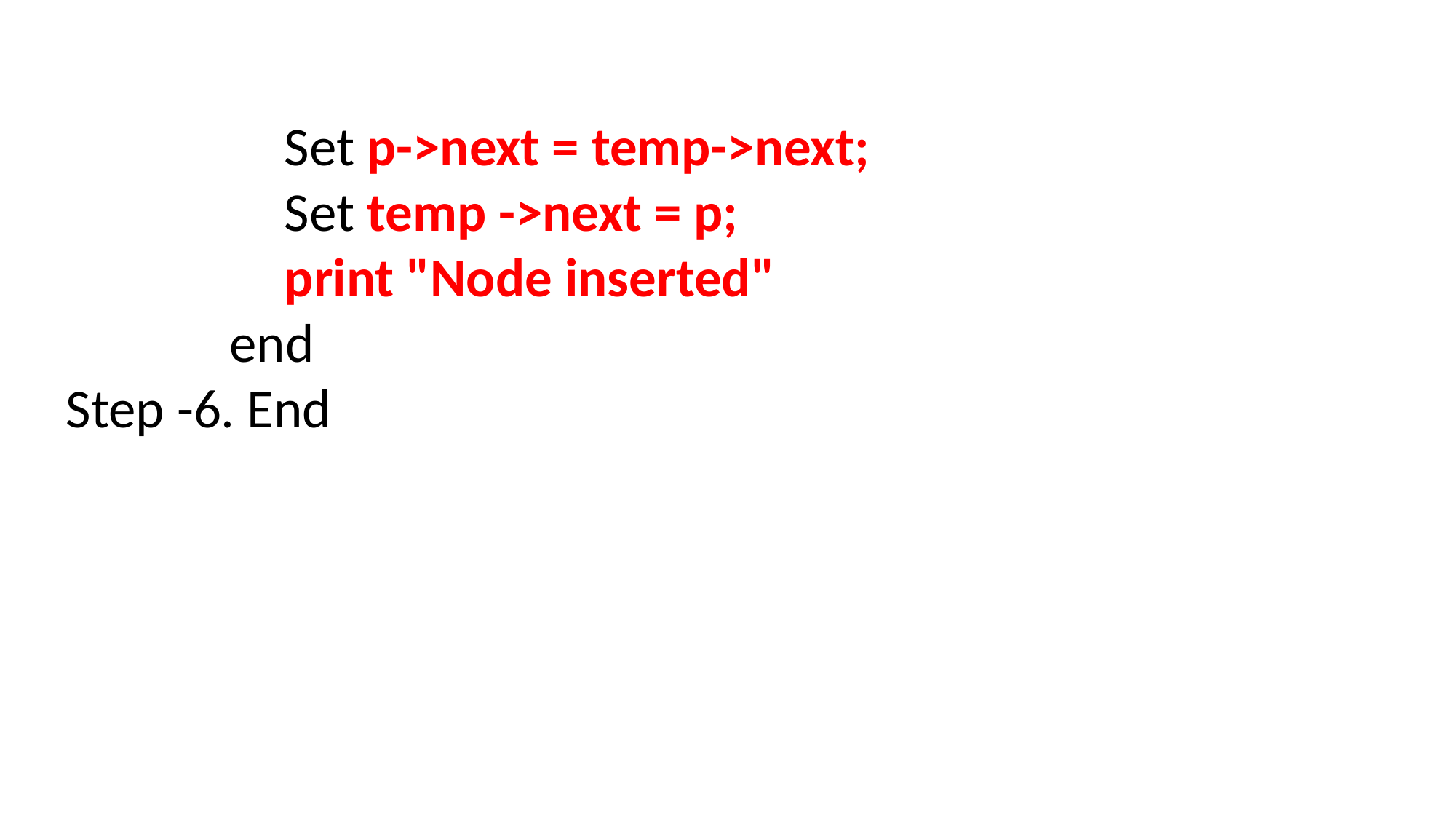

Set p->next = temp->next;
Set temp ->next = p;
 	print "Node inserted"
end
Step -6. End